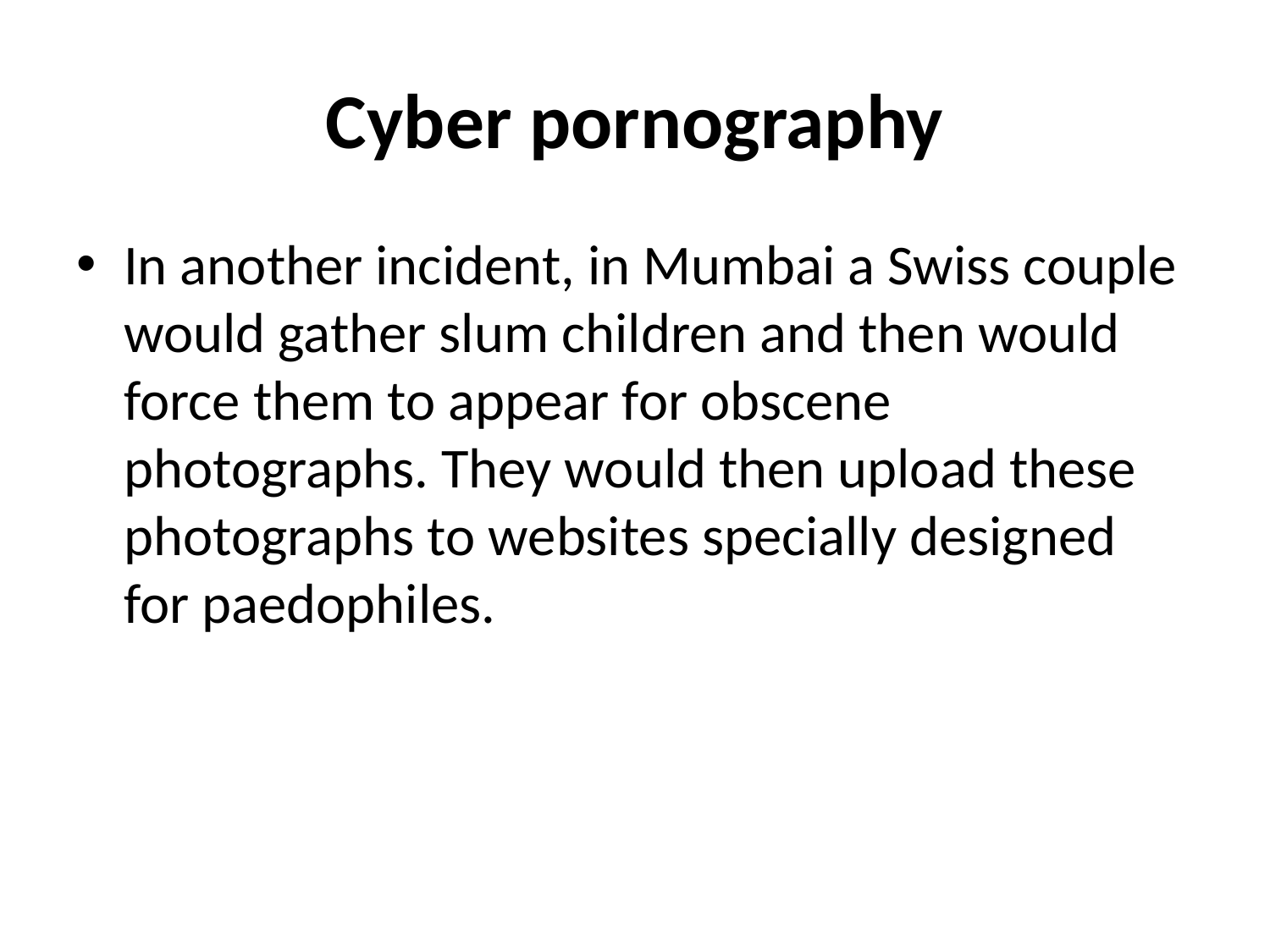

# Cyber pornography
In another incident, in Mumbai a Swiss couple would gather slum children and then would force them to appear for obscene photographs. They would then upload these photographs to websites specially designed for paedophiles.